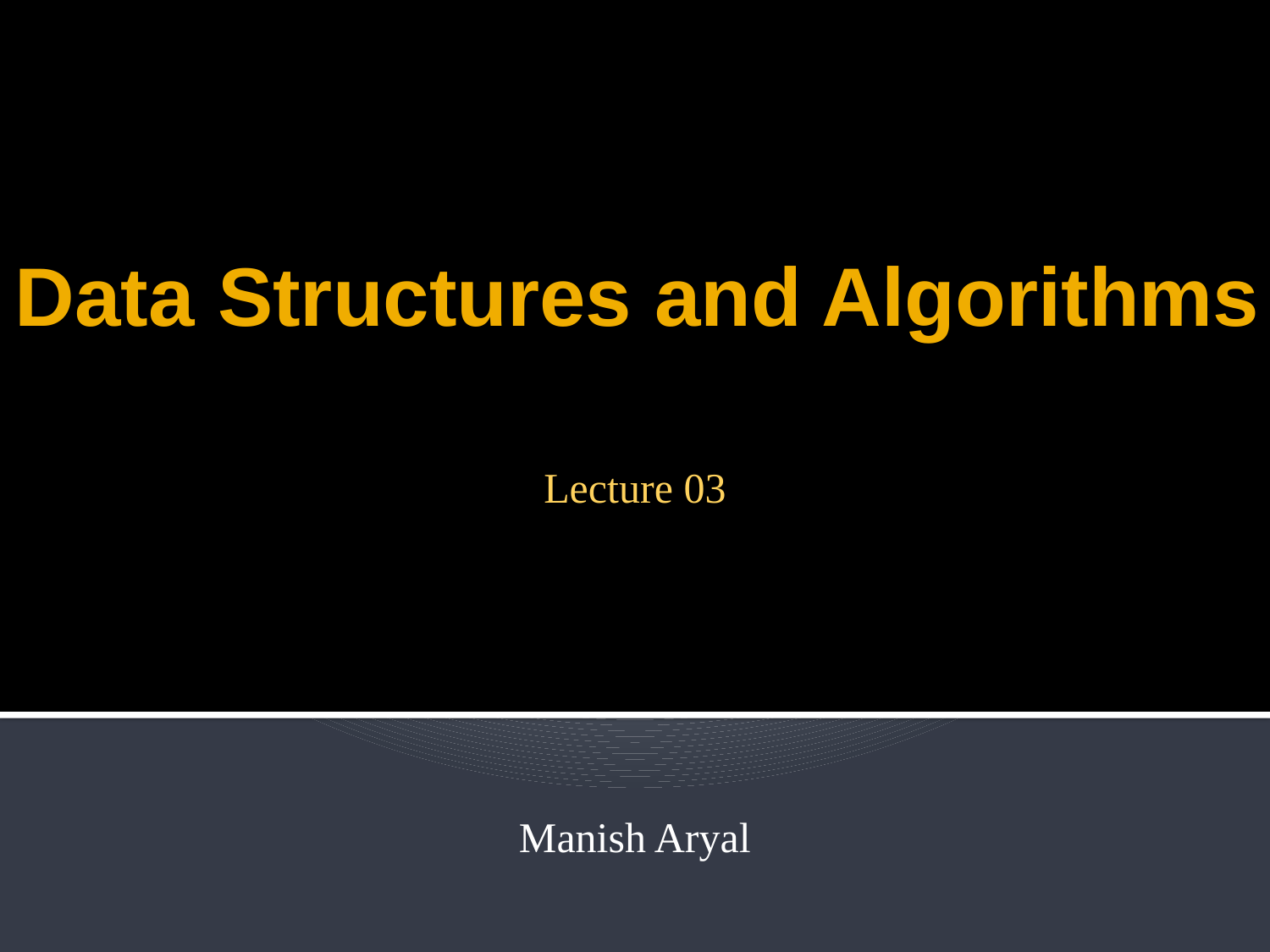

# Data Structures and Algorithms
Lecture 03
Manish Aryal